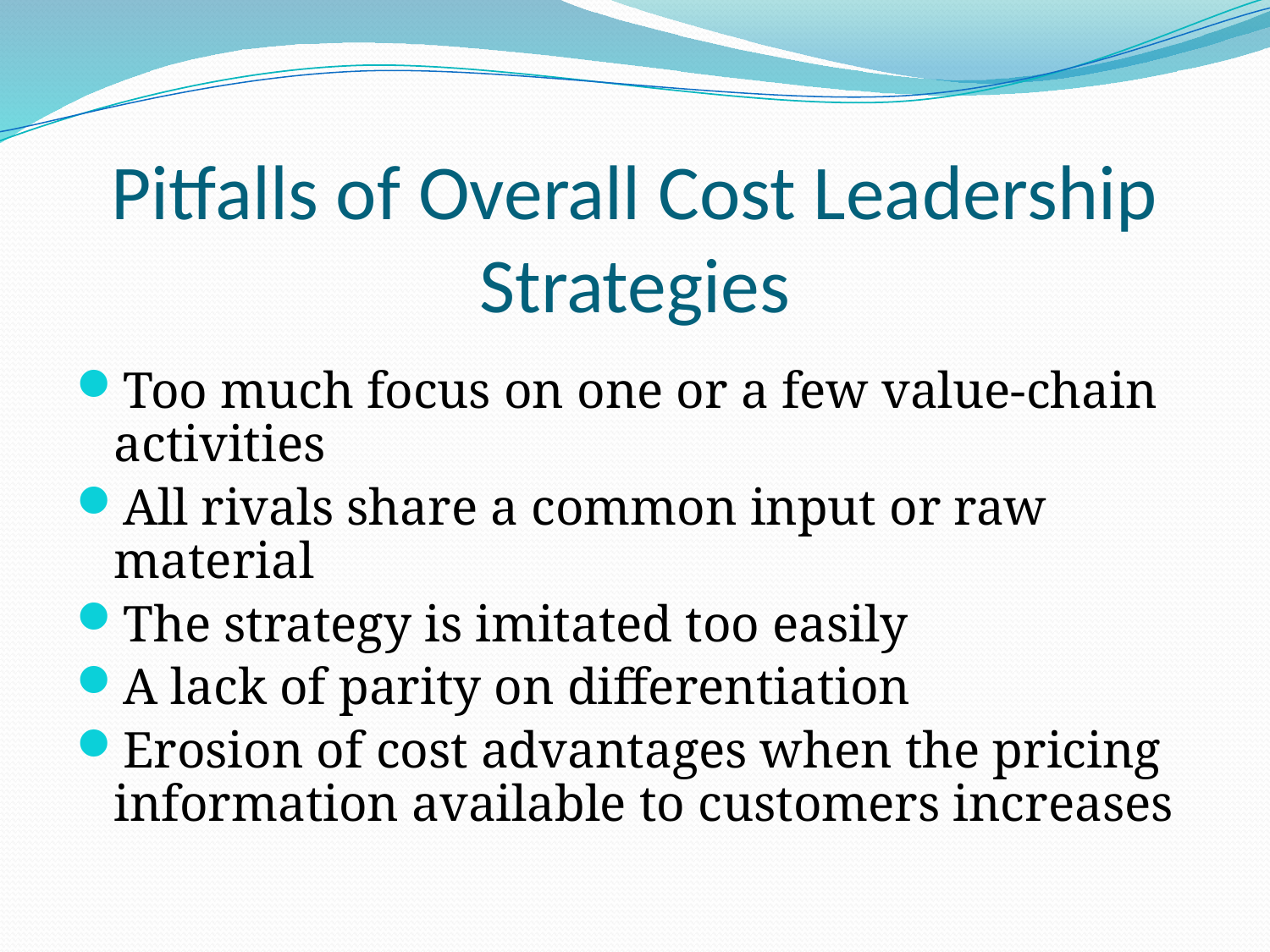

# Pitfalls of Overall Cost Leadership Strategies
Too much focus on one or a few value-chain activities
All rivals share a common input or raw material
The strategy is imitated too easily
A lack of parity on differentiation
Erosion of cost advantages when the pricing information available to customers increases